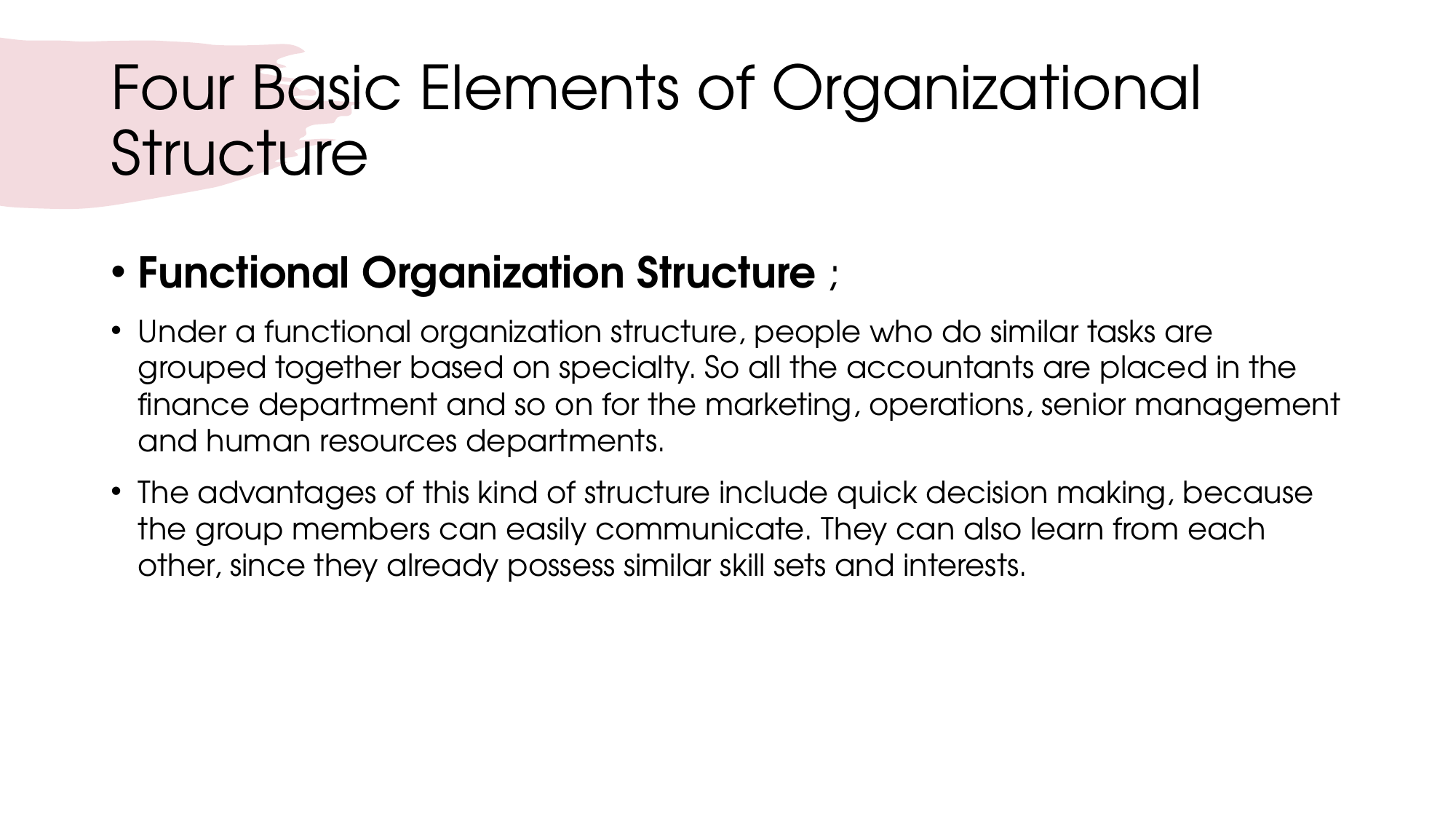

# Four Basic Elements of Organizational Structure
Functional Organization Structure ;
Under a functional organization structure, people who do similar tasks are grouped together based on specialty. So all the accountants are placed in the finance department and so on for the marketing, operations, senior management and human resources departments.
The advantages of this kind of structure include quick decision making, because the group members can easily communicate. They can also learn from each other, since they already possess similar skill sets and interests.